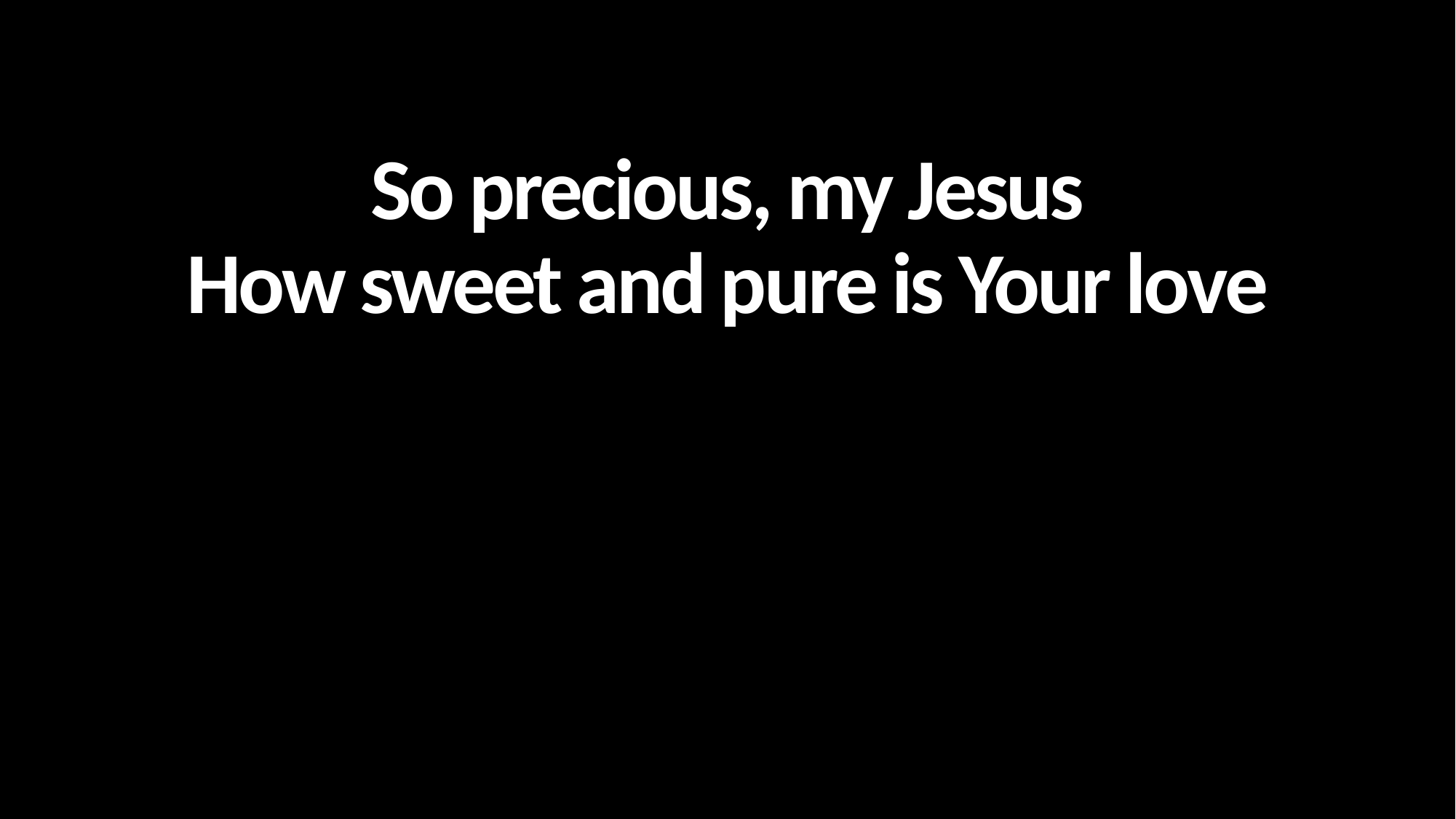

So precious, my Jesus
How sweet and pure is Your love